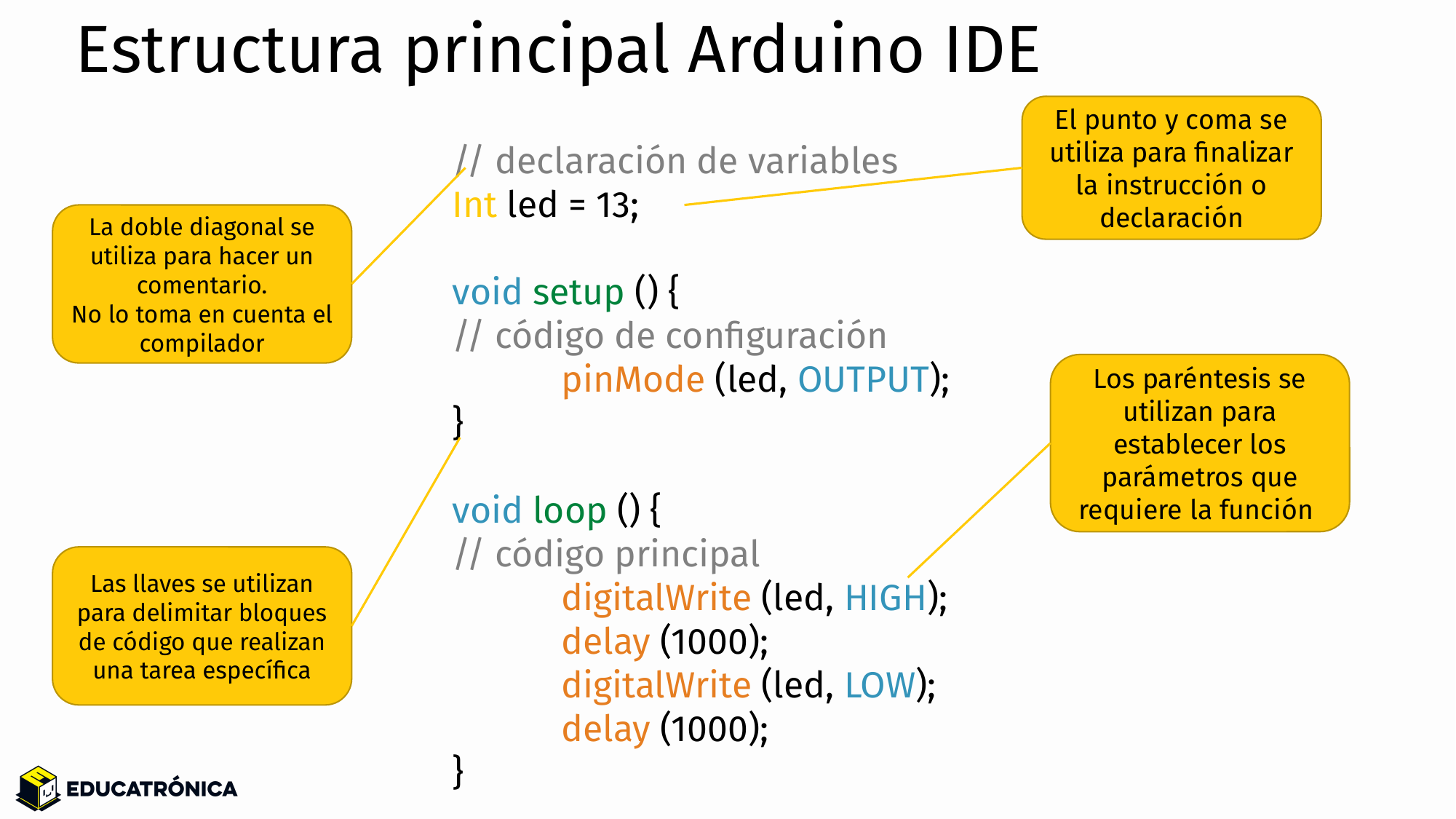

# Estructura principal Arduino IDE
El punto y coma se utiliza para finalizar la instrucción o declaración
// declaración de variables
Int led = 13;

void setup () {
// código de configuración
	pinMode (led, OUTPUT);
}

void loop () {
// código principal
	digitalWrite (led, HIGH);
	delay (1000);
	digitalWrite (led, LOW);
	delay (1000);
}
La doble diagonal se utiliza para hacer un comentario.
No lo toma en cuenta el compilador
Los paréntesis se utilizan para establecer los parámetros que requiere la función
Las llaves se utilizan para delimitar bloques de código que realizan una tarea específica